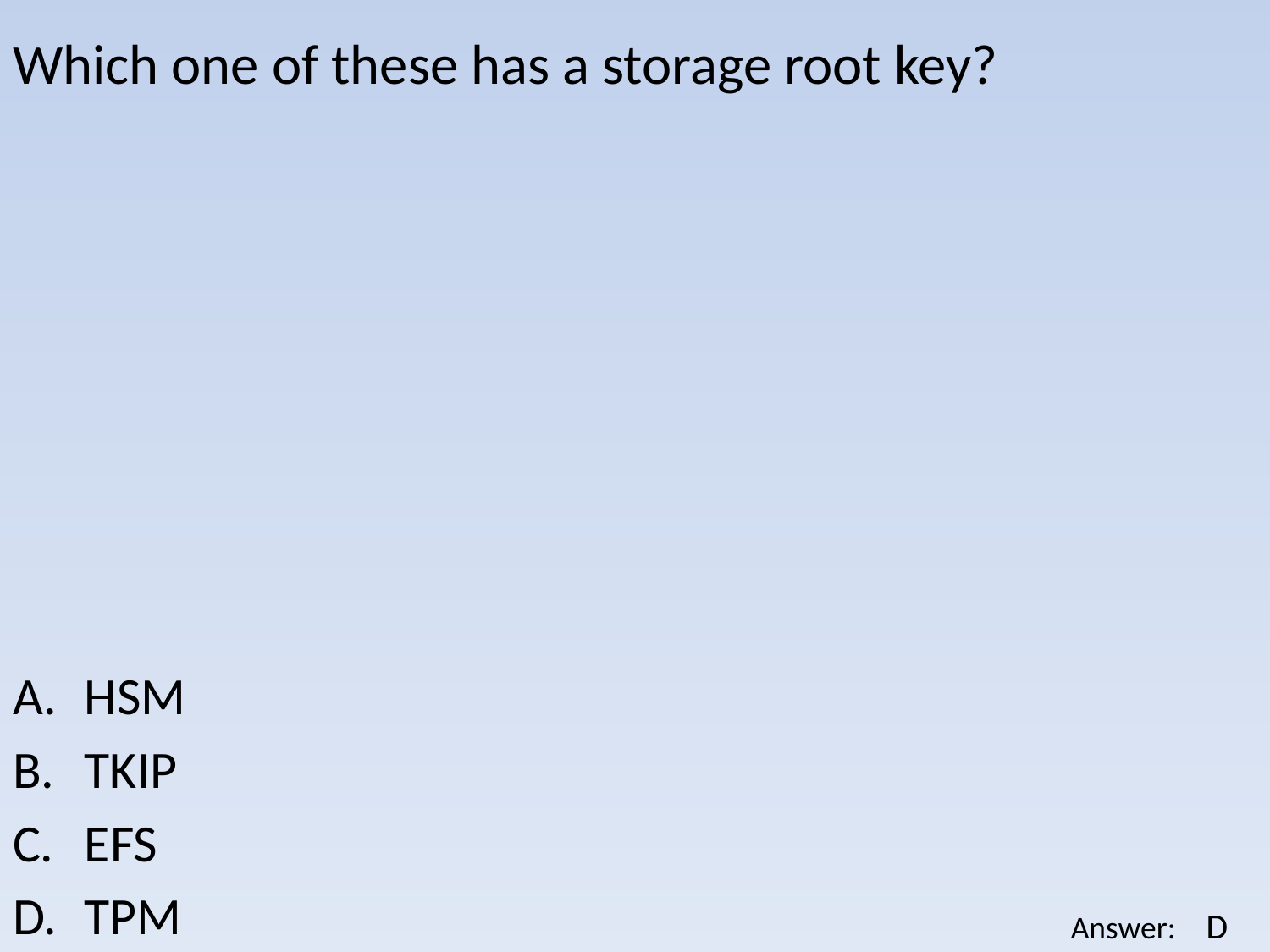

Which one of these has a storage root key?
HSM
TKIP
EFS
TPM
D